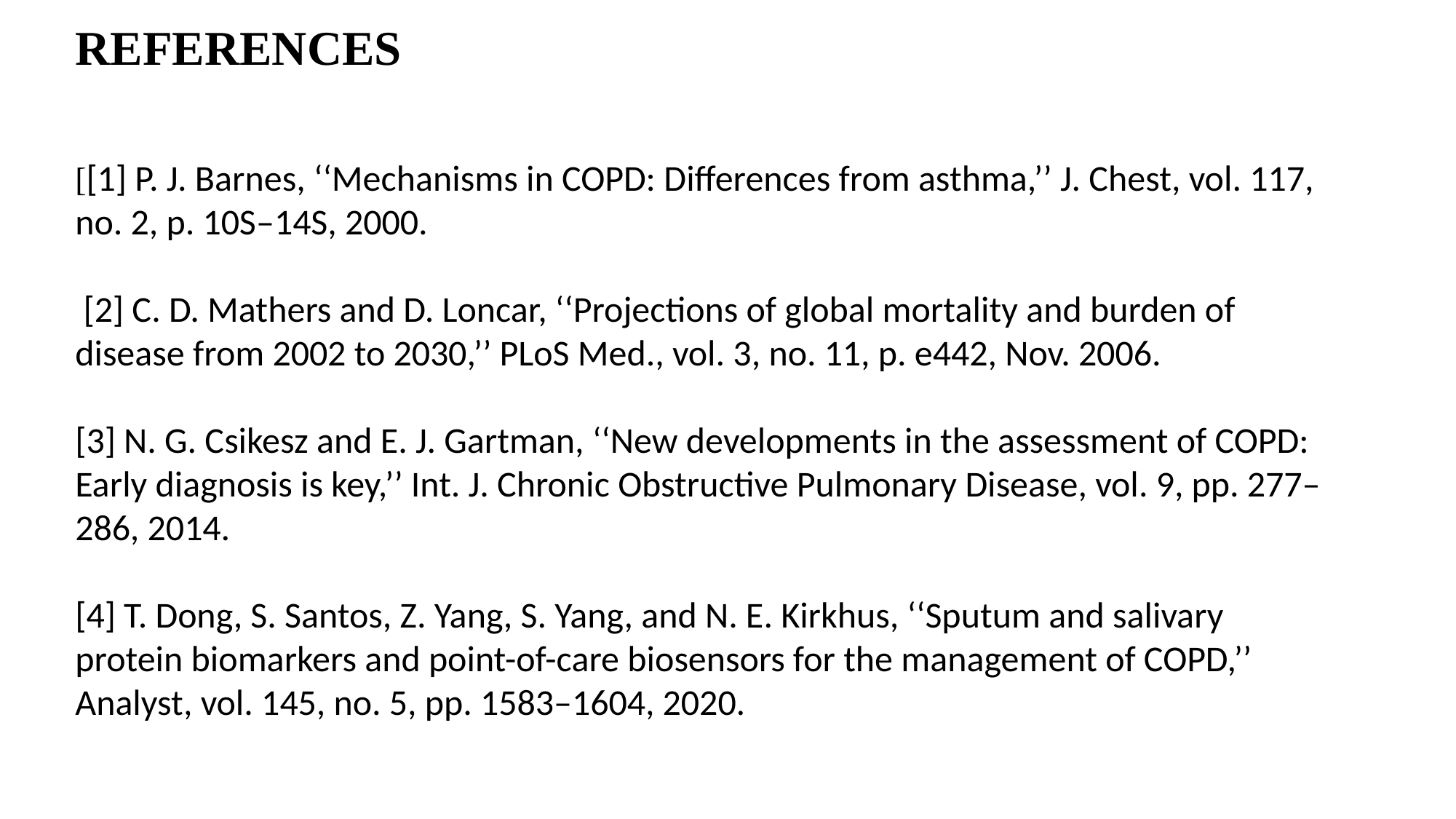

REFERENCES

[[1] P. J. Barnes, ‘‘Mechanisms in COPD: Differences from asthma,’’ J. Chest, vol. 117, no. 2, p. 10S–14S, 2000.

 [2] C. D. Mathers and D. Loncar, ‘‘Projections of global mortality and burden of disease from 2002 to 2030,’’ PLoS Med., vol. 3, no. 11, p. e442, Nov. 2006.

[3] N. G. Csikesz and E. J. Gartman, ‘‘New developments in the assessment of COPD: Early diagnosis is key,’’ Int. J. Chronic Obstructive Pulmonary Disease, vol. 9, pp. 277–286, 2014.

[4] T. Dong, S. Santos, Z. Yang, S. Yang, and N. E. Kirkhus, ‘‘Sputum and salivary protein biomarkers and point-of-care biosensors for the management of COPD,’’ Analyst, vol. 145, no. 5, pp. 1583–1604, 2020.